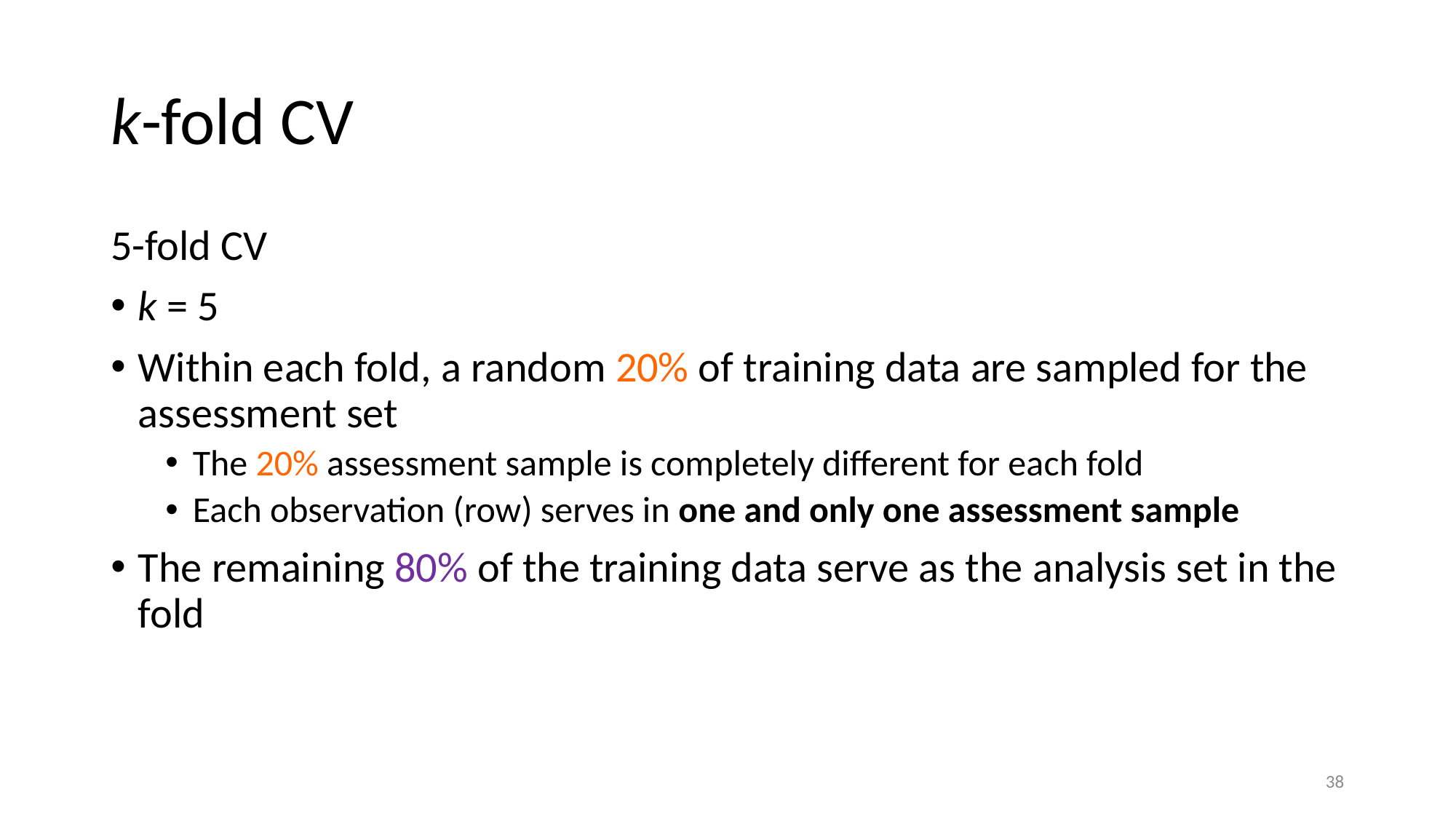

# k-fold CV
5-fold CV
k = 5
Within each fold, a random 20% of training data are sampled for the assessment set
The 20% assessment sample is completely different for each fold
Each observation (row) serves in one and only one assessment sample
The remaining 80% of the training data serve as the analysis set in the fold

38